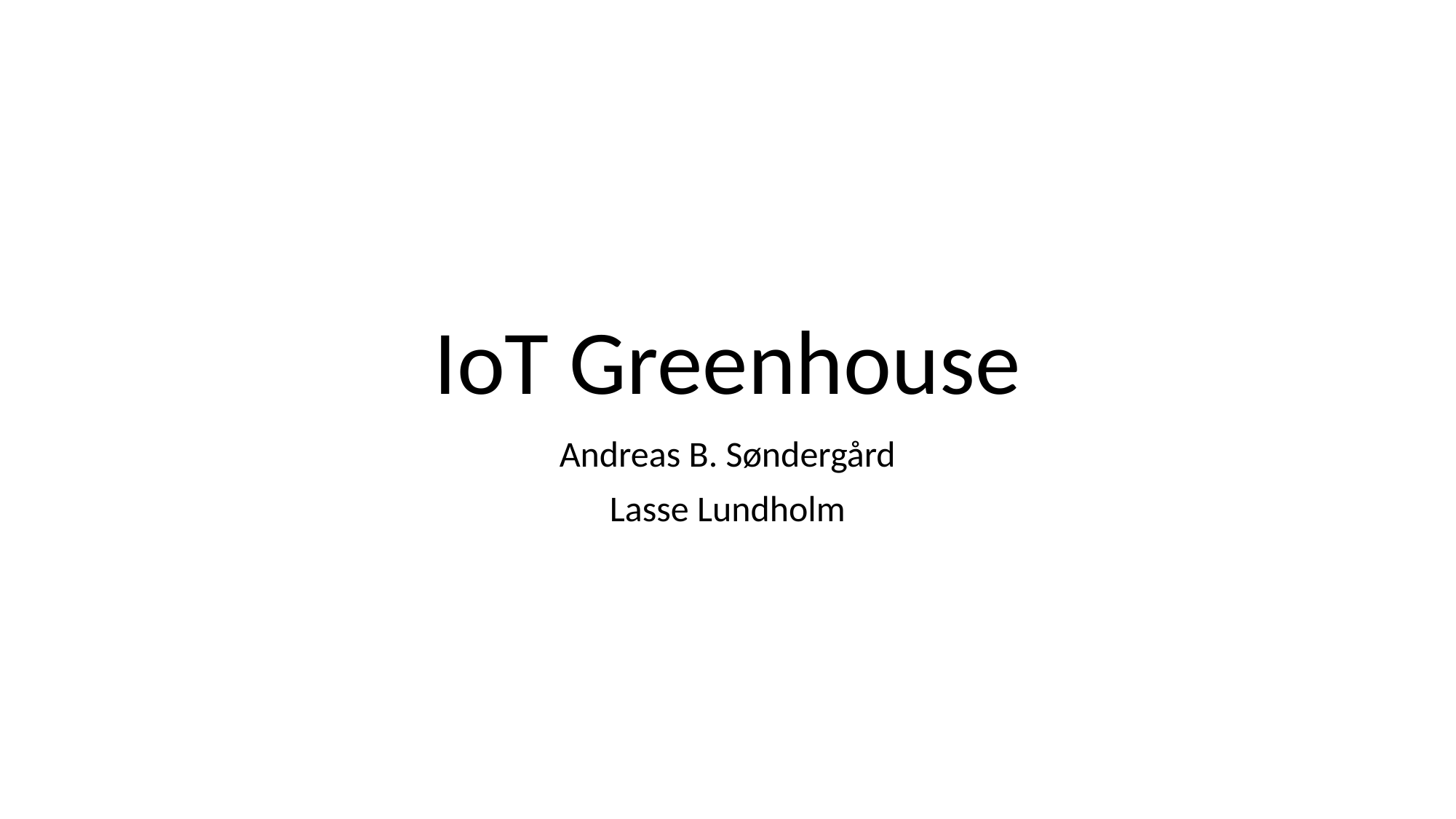

# IoT Greenhouse
Andreas B. Søndergård
Lasse Lundholm